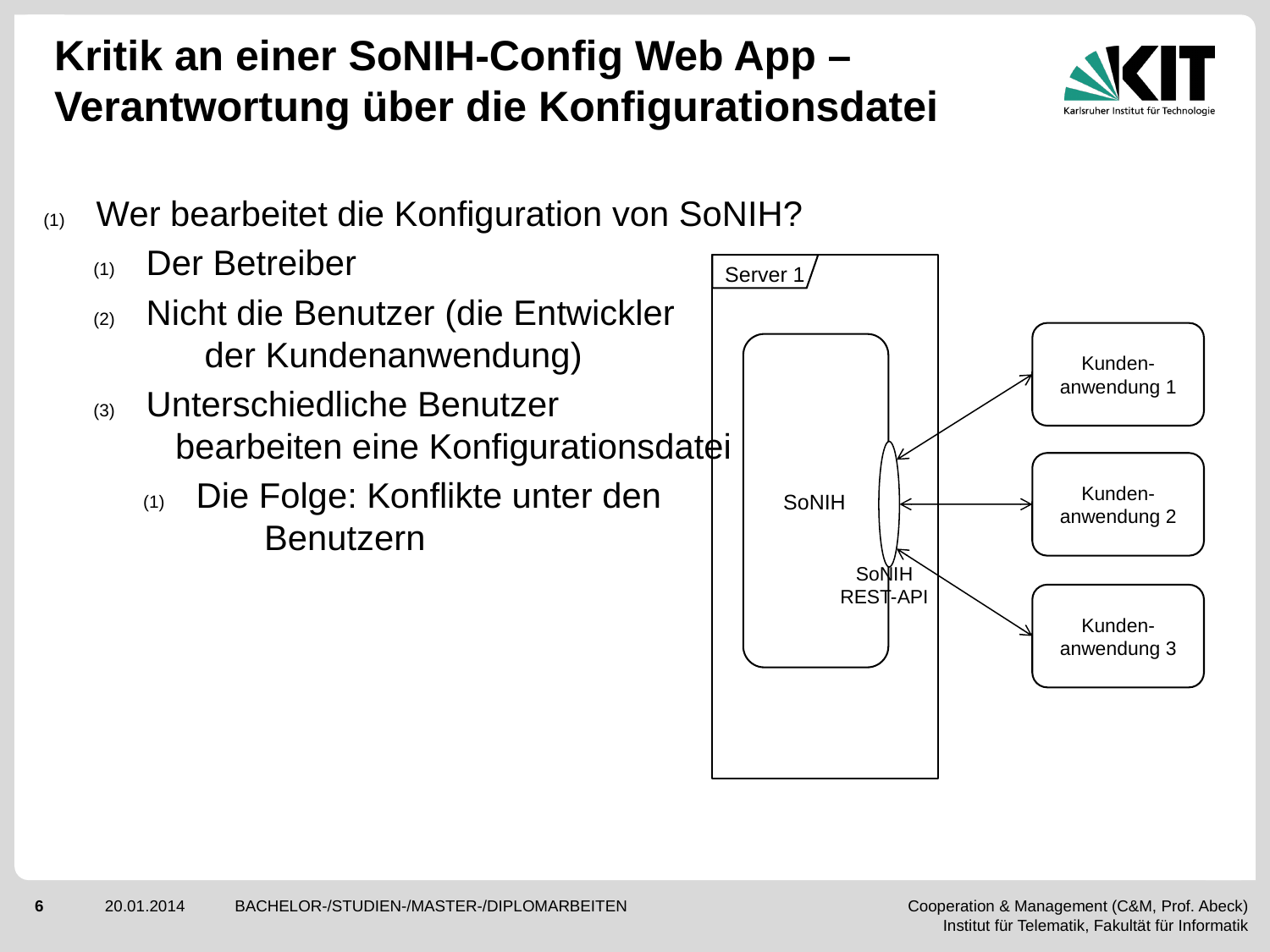

# Kritik an einer SoNIH-Config Web App – Verantwortung über die Konfigurationsdatei
Wer bearbeitet die Konfiguration von SoNIH?
Der Betreiber
Nicht die Benutzer (die Entwickler				           der Kundenanwendung)
Unterschiedliche Benutzer                                                                      bearbeiten eine Konfigurationsdatei
Die Folge: Konflikte unter den                                                               Benutzern

Server 1

Kunden-anwendung 1

Kunden-anwendung 2
SoNIH
SoNIH REST-API

Kunden-anwendung 3
BACHELOR-/STUDIEN-/MASTER-/DIPLOMARBEITEN